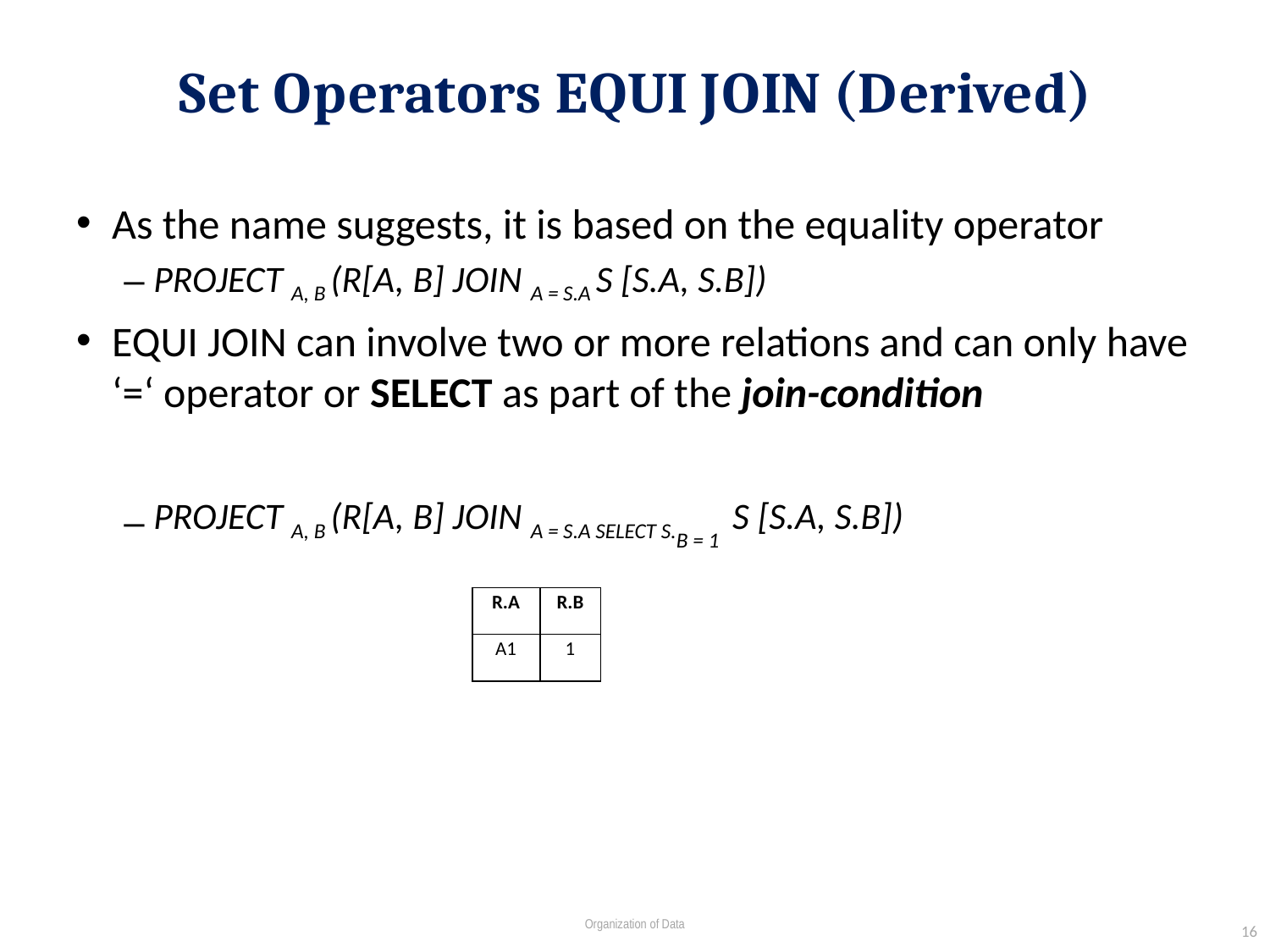

# Set Operators EQUI JOIN (Derived)
As the name suggests, it is based on the equality operator
PROJECT A, B (R[A, B] JOIN A = S.A S [S.A, S.B])
EQUI JOIN can involve two or more relations and can only have ‘=‘ operator or SELECT as part of the join-condition

PROJECT A, B (R[A, B] JOIN A = S.A SELECT S.B = 1  S [S.A, S.B])

| R.A | R.B |
| --- | --- |
| A1 | 1 |
16
Organization of Data